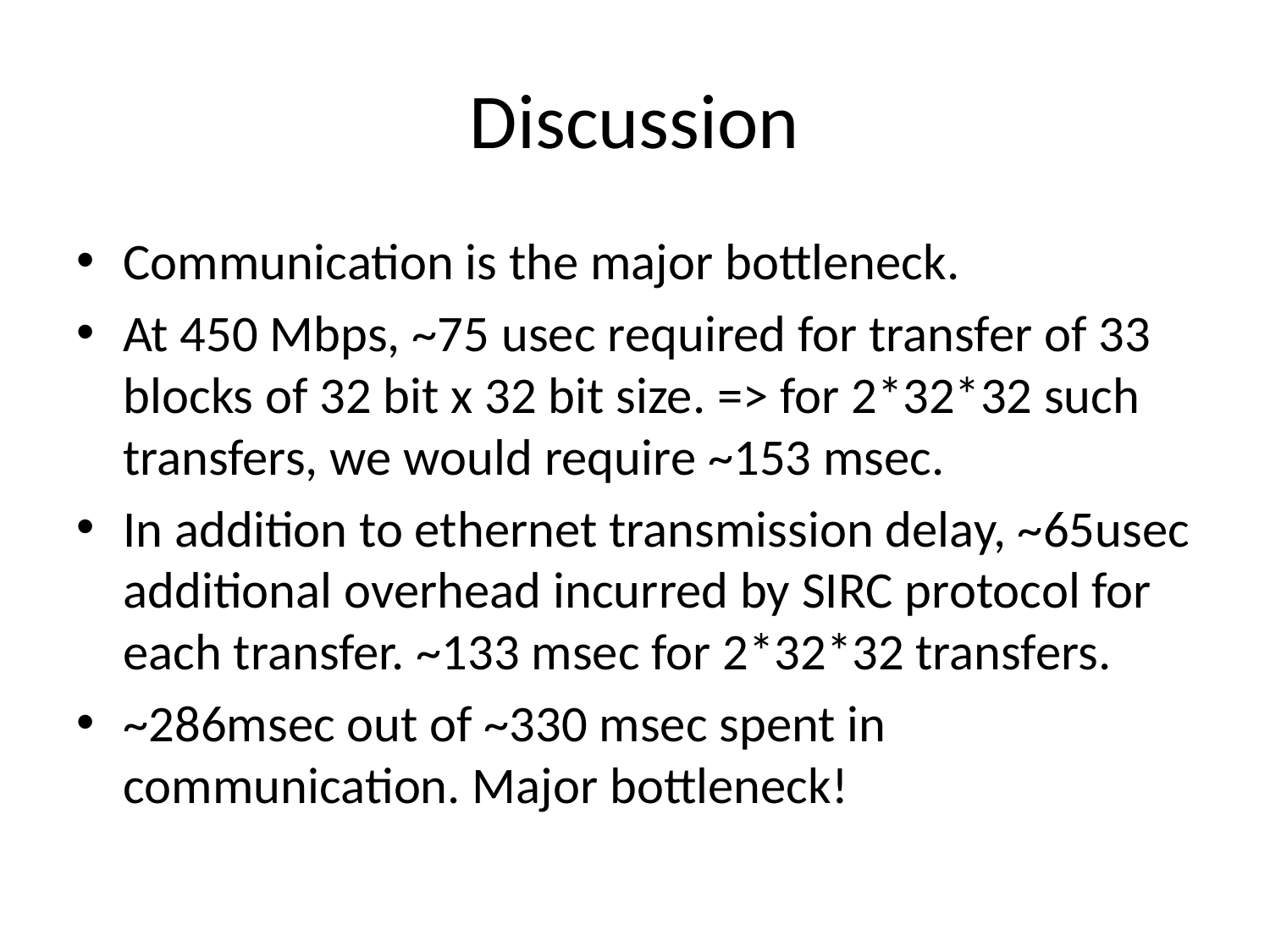

# Discussion
Communication is the major bottleneck.
At 450 Mbps, ~75 usec required for transfer of 33 blocks of 32 bit x 32 bit size. => for 2*32*32 such transfers, we would require ~153 msec.
In addition to ethernet transmission delay, ~65usec additional overhead incurred by SIRC protocol for each transfer. ~133 msec for 2*32*32 transfers.
~286msec out of ~330 msec spent in communication. Major bottleneck!